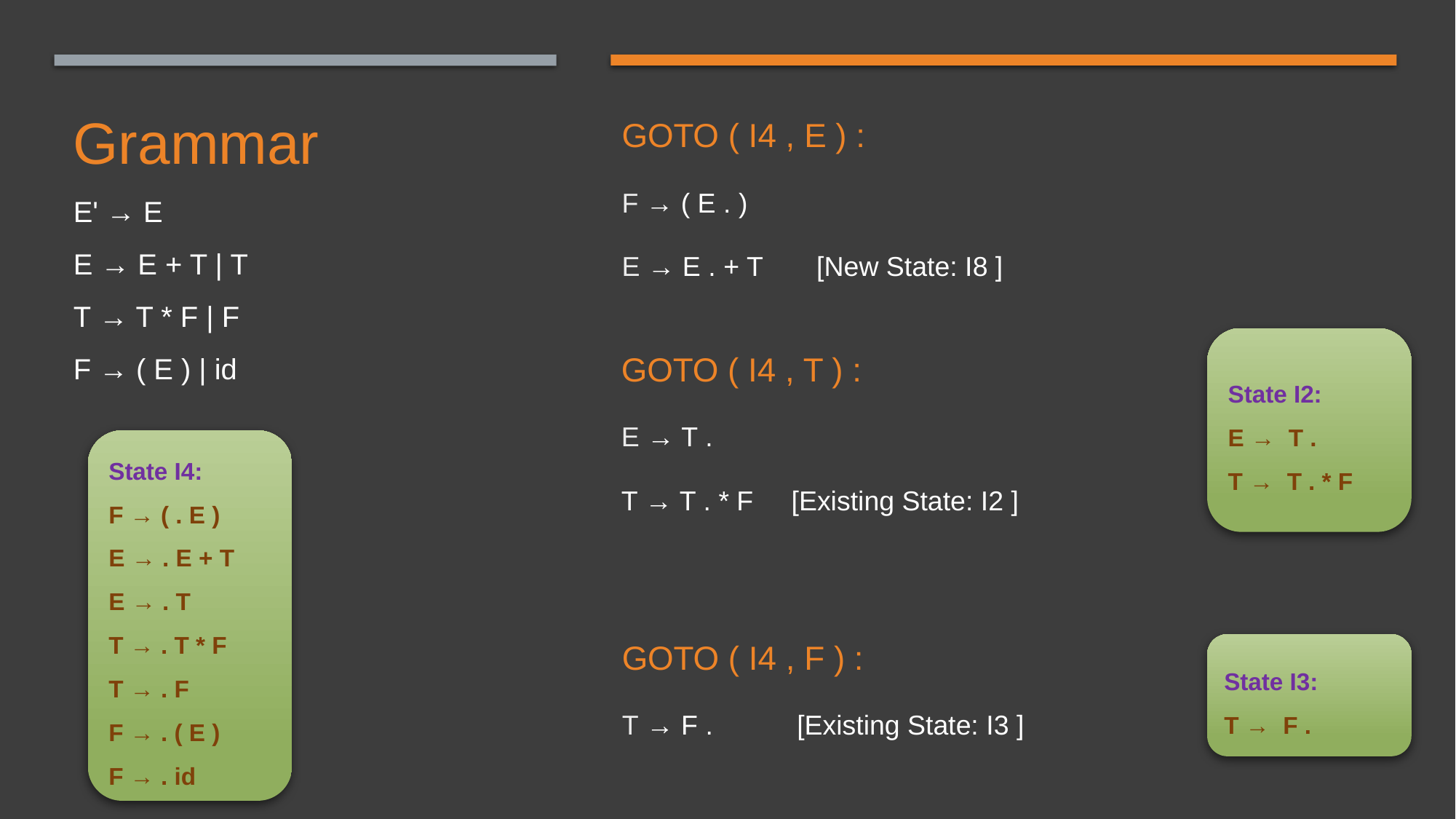

# Grammar E' → E
E → E + T | T
T → T * F | F
F → ( E ) | id
GOTO ( I4 , E ) :
F → ( E . )
E → E . + T       [New State: I8 ]
GOTO ( I4 , T ) :
E → T .
T → T . * F     [Existing State: I2 ]
State I2:
E →  T .
T →  T . * F
State I4:
F → ( . E )
E → . E + T
E → . T
T → . T * F
T → . F
F → . ( E )
F → . id
GOTO ( I4 , F ) :
T → F .           [Existing State: I3 ]
State I3:
T →  F .